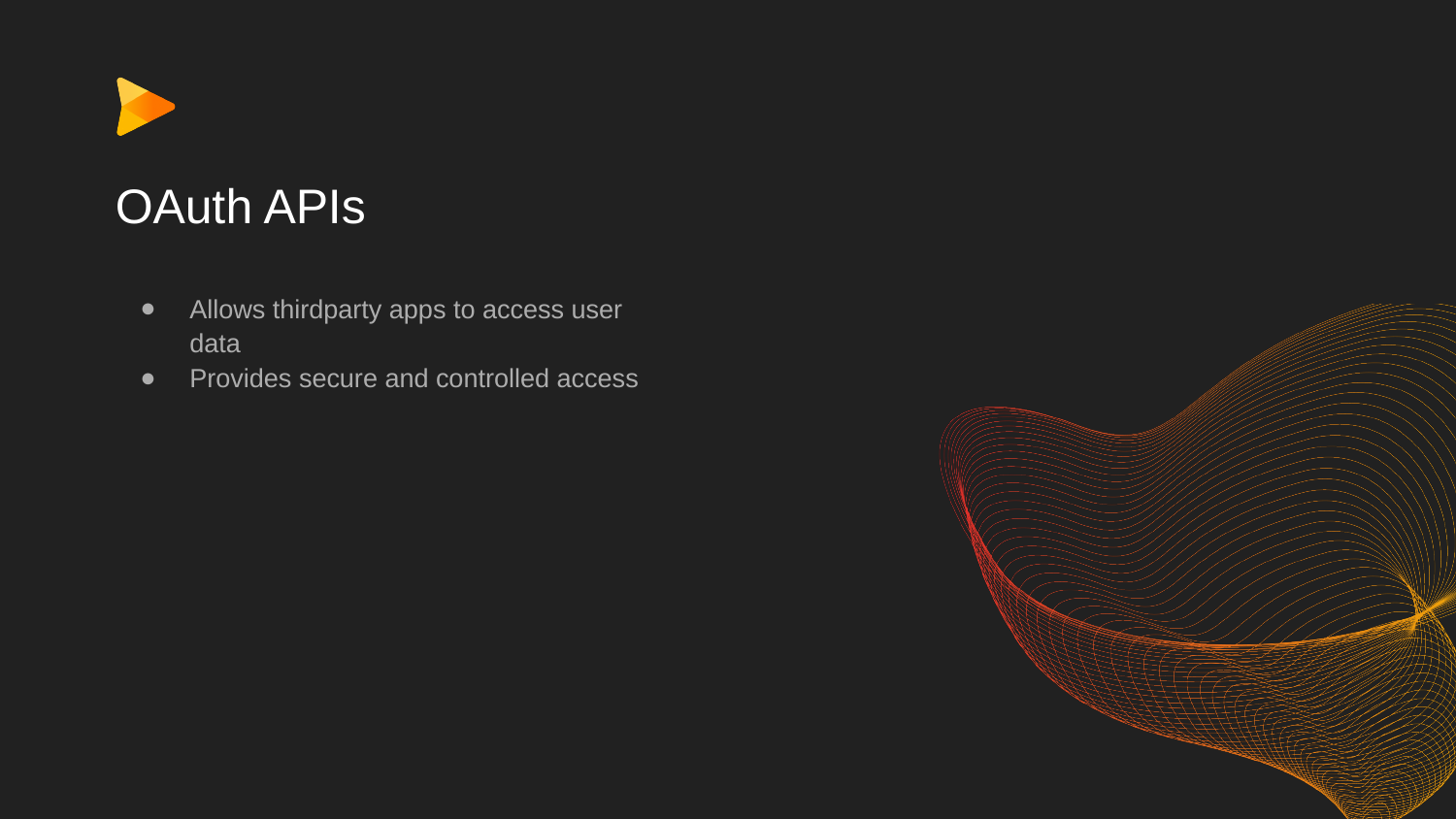

# OAuth APIs
Allows thirdparty apps to access user data
Provides secure and controlled access